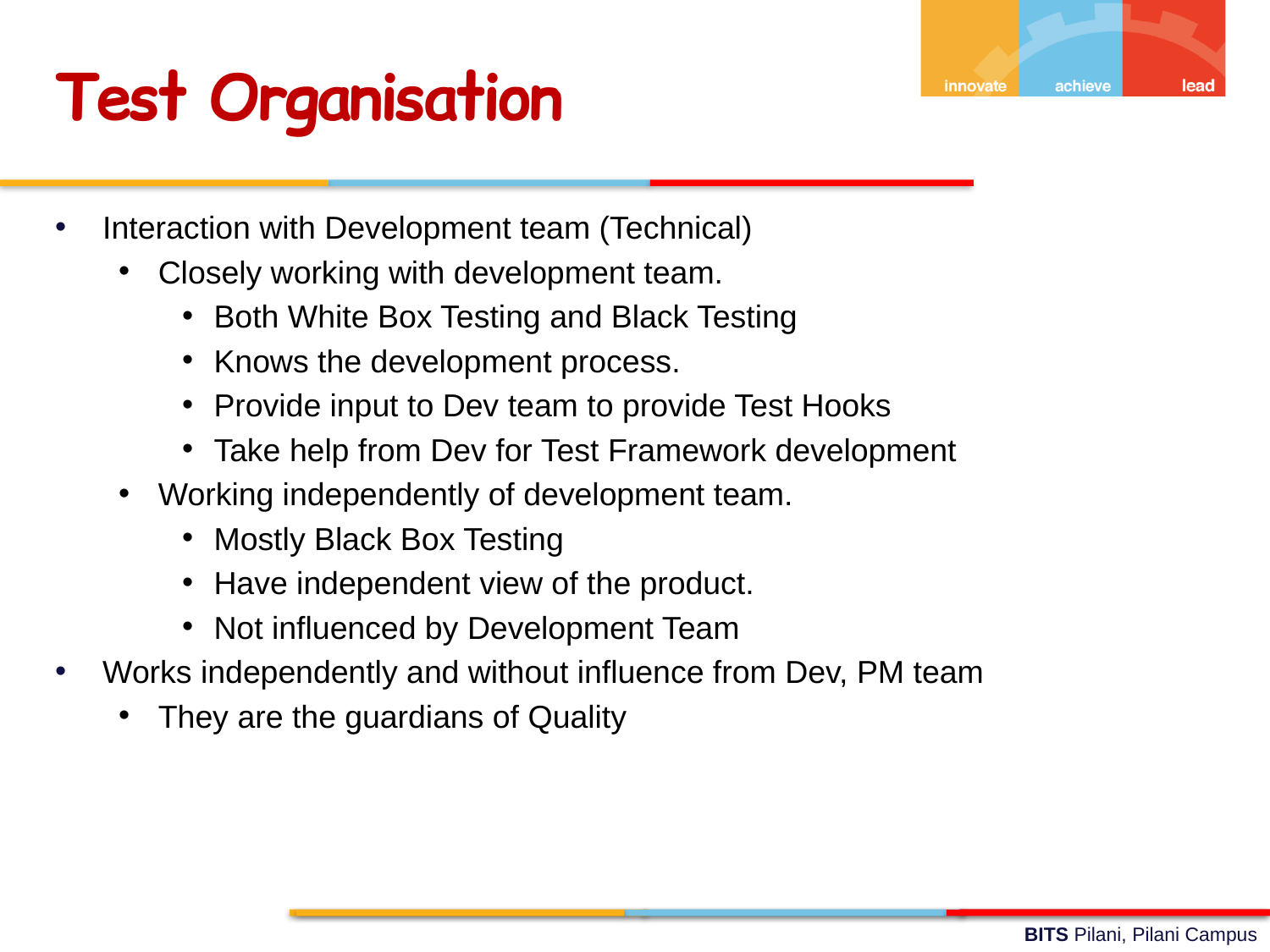

Test Organisation
Interaction with Development team (Technical)
Closely working with development team.
Both White Box Testing and Black Testing
Knows the development process.
Provide input to Dev team to provide Test Hooks
Take help from Dev for Test Framework development
Working independently of development team.
Mostly Black Box Testing
Have independent view of the product.
Not influenced by Development Team
Works independently and without influence from Dev, PM team
They are the guardians of Quality